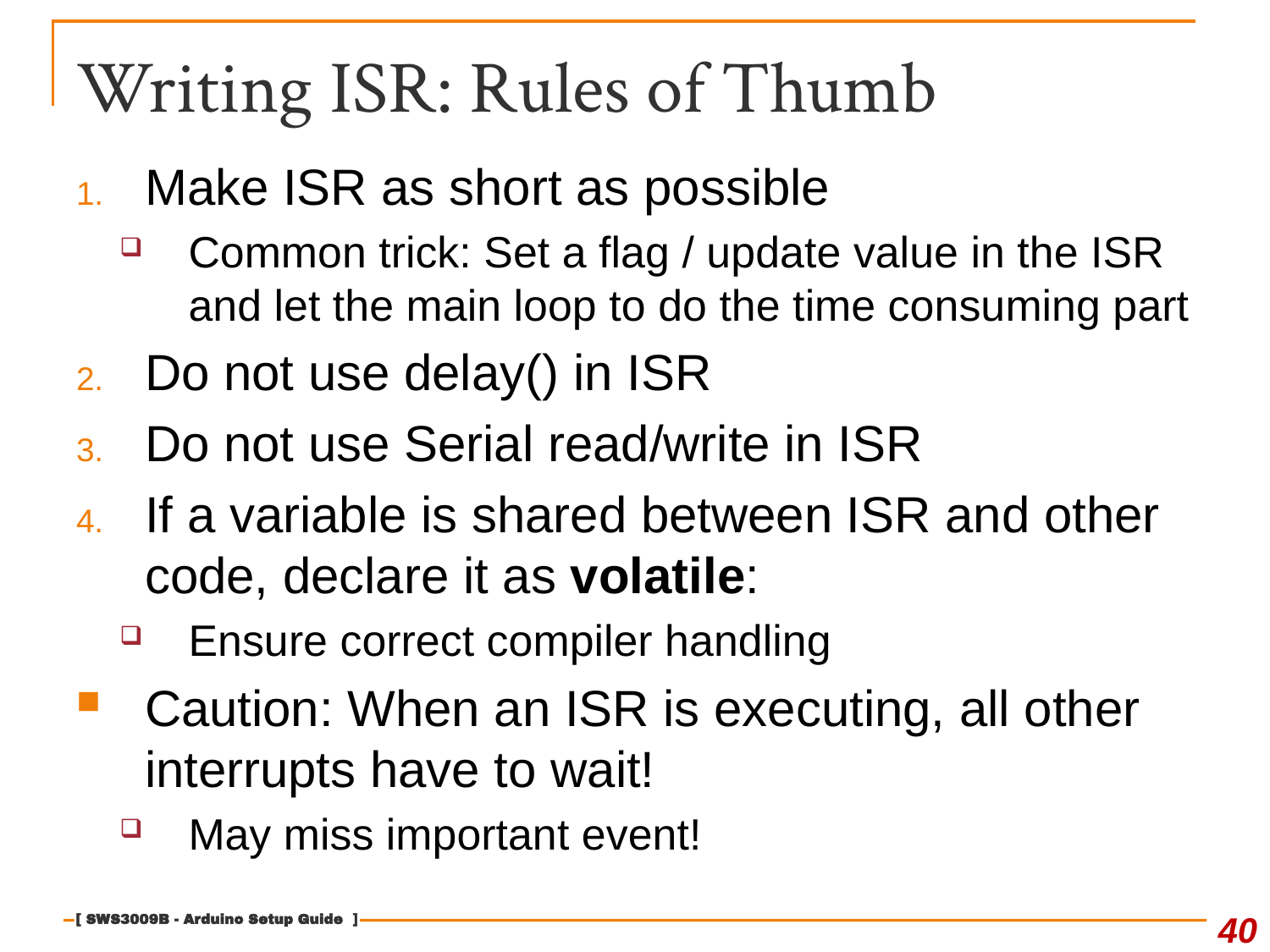

# Writing ISR: Rules of Thumb
Make ISR as short as possible
Common trick: Set a flag / update value in the ISR and let the main loop to do the time consuming part
Do not use delay() in ISR
Do not use Serial read/write in ISR
If a variable is shared between ISR and other code, declare it as volatile:
Ensure correct compiler handling
Caution: When an ISR is executing, all other interrupts have to wait!
May miss important event!
40
[ SWS3009B - Arduino Setup Guide  ]